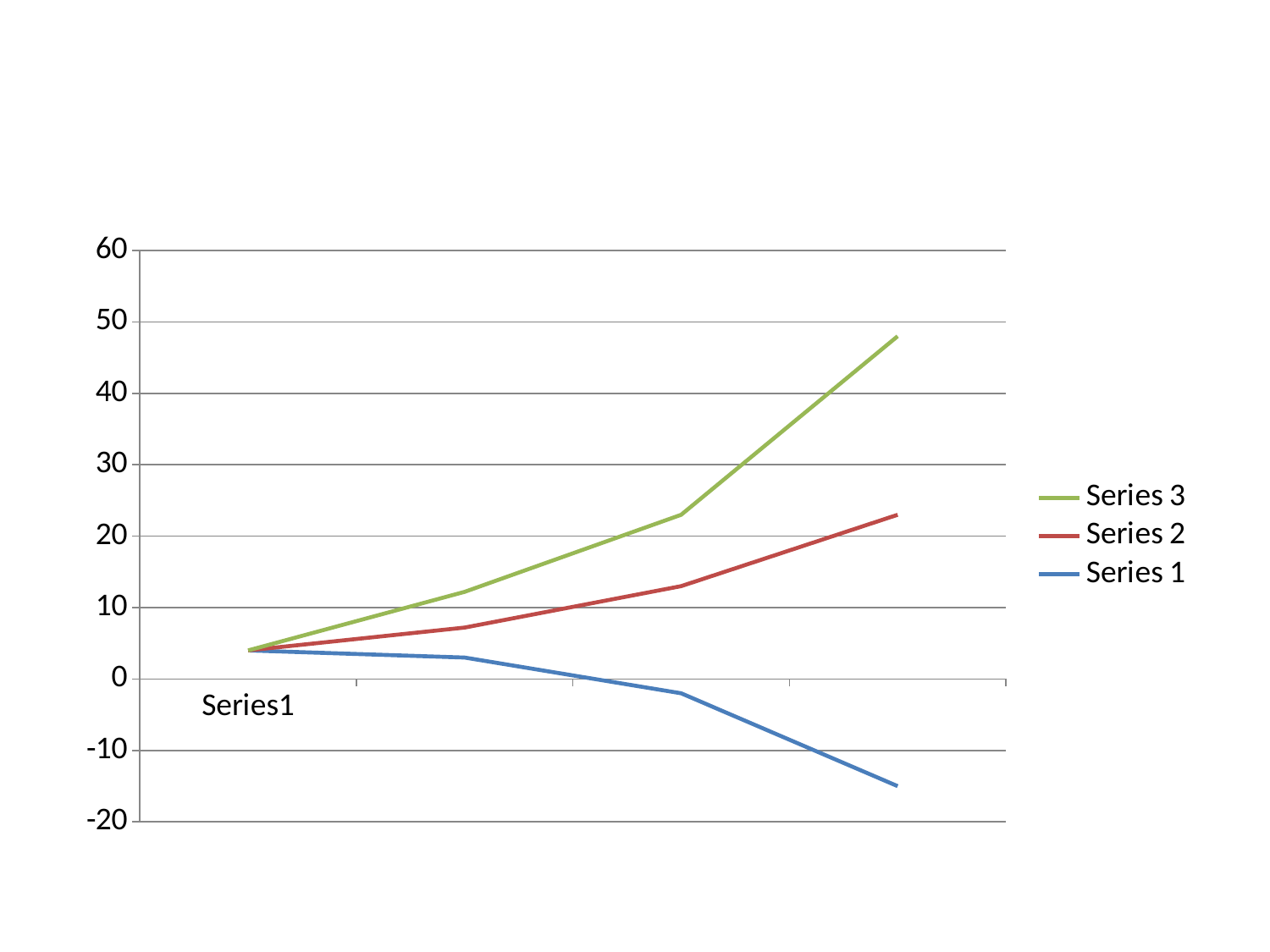

#

### Chart

| Category | Series 1 | Series 2 | Series 3 |
|---|---|---|---|
|  | 4.0 | 0.0 | 0.0 |
|  | 3.0 | 4.2 | 5.0 |
|  | -2.0 | 15.0 | 10.0 |
|  | -15.0 | 38.0 | 25.0 |